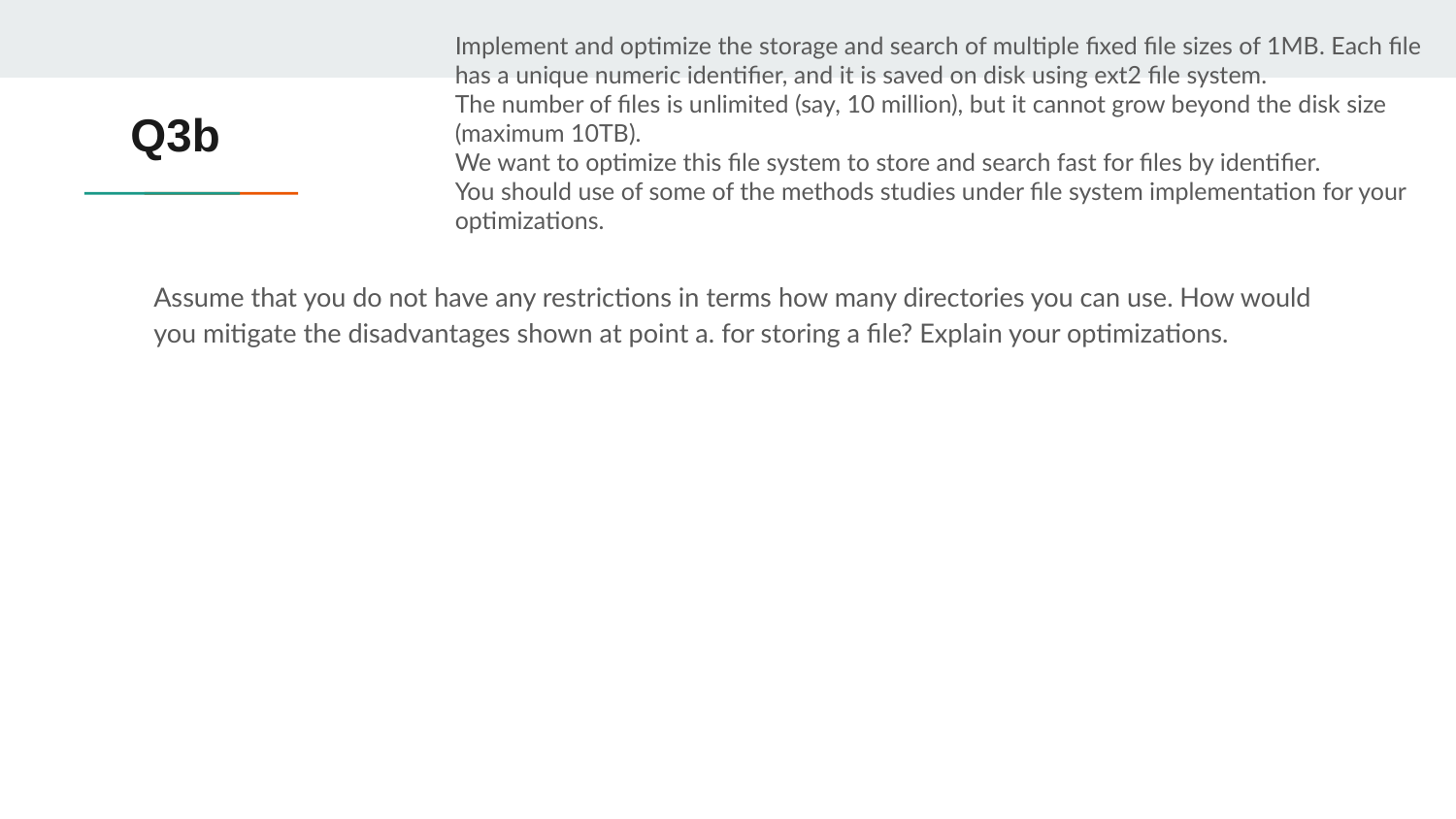

Implement and optimize the storage and search of multiple fixed file sizes of 1MB. Each file has a unique numeric identifier, and it is saved on disk using ext2 file system.
The number of files is unlimited (say, 10 million), but it cannot grow beyond the disk size (maximum 10TB).
We want to optimize this file system to store and search fast for files by identifier.
You should use of some of the methods studies under file system implementation for your optimizations.
# Q3b
Assume that you do not have any restrictions in terms how many directories you can use. How would you mitigate the disadvantages shown at point a. for storing a file? Explain your optimizations.